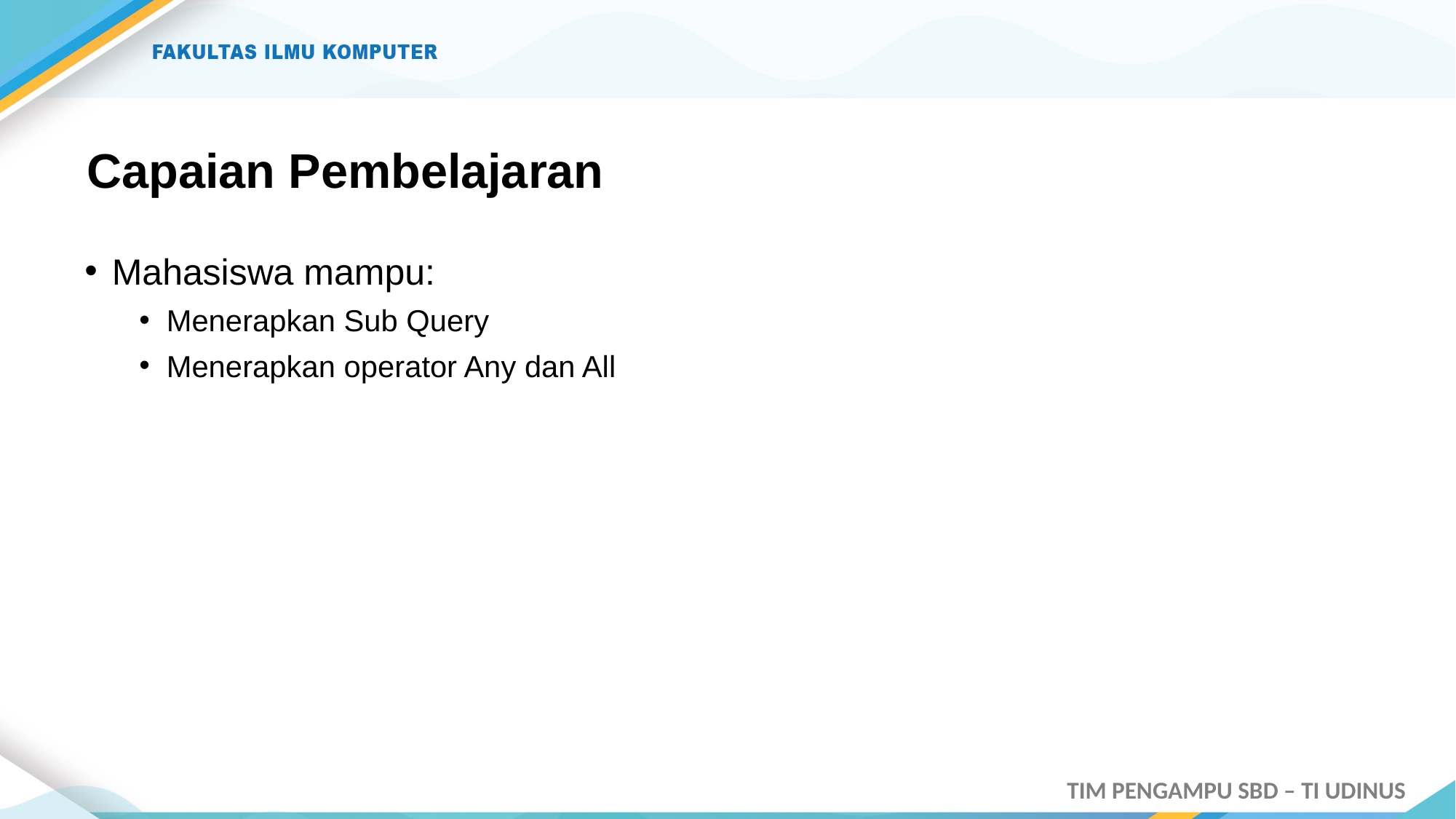

# Capaian Pembelajaran
Mahasiswa mampu:
Menerapkan Sub Query
Menerapkan operator Any dan All